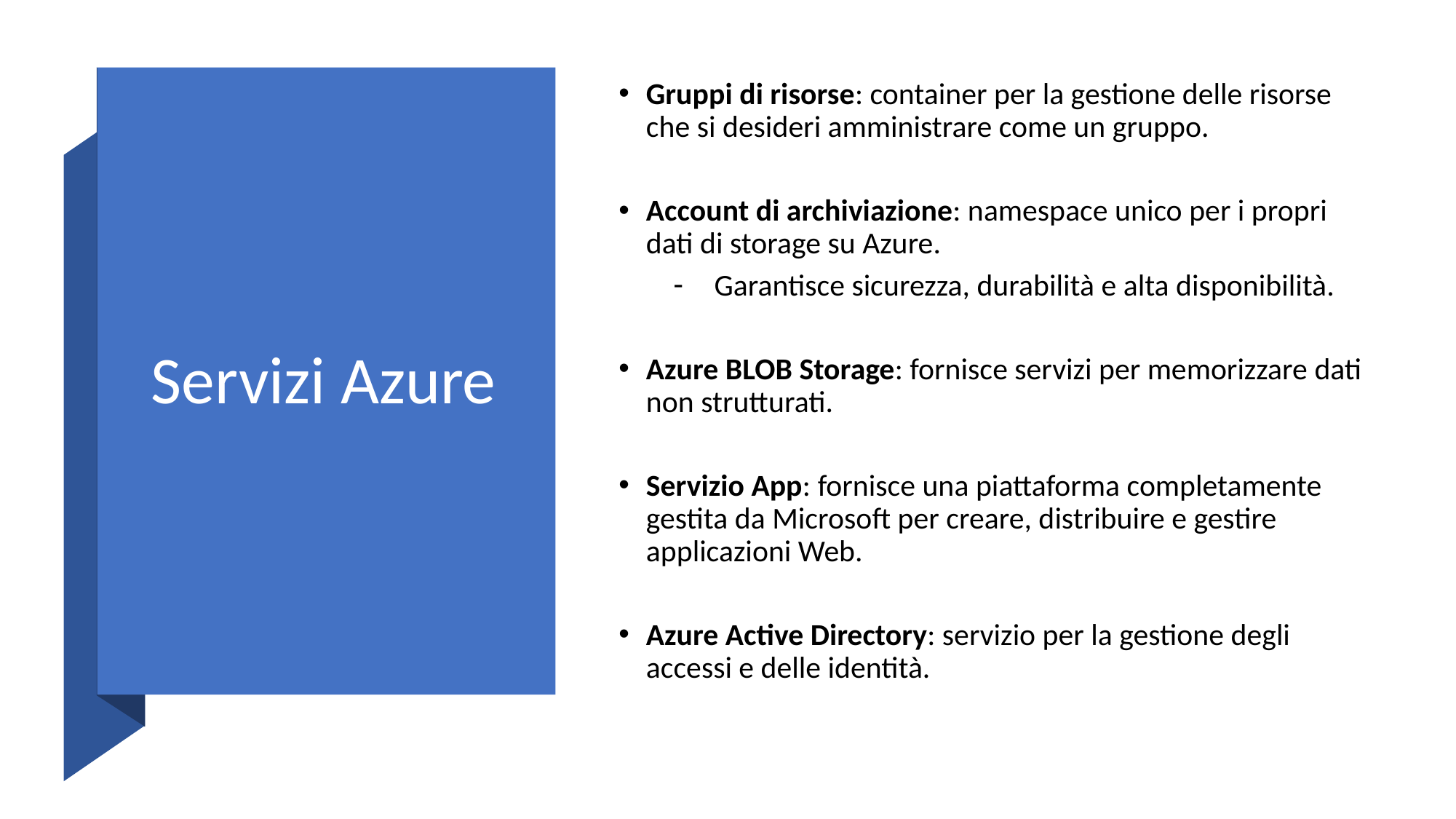

Servizi Azure
Gruppi di risorse: container per la gestione delle risorse che si desideri amministrare come un gruppo.

Account di archiviazione: namespace unico per i propri dati di storage su Azure.
Garantisce sicurezza, durabilità e alta disponibilità.

Azure BLOB Storage: fornisce servizi per memorizzare dati non strutturati.

Servizio App: fornisce una piattaforma completamente gestita da Microsoft per creare, distribuire e gestire applicazioni Web.

Azure Active Directory: servizio per la gestione degli accessi e delle identità.